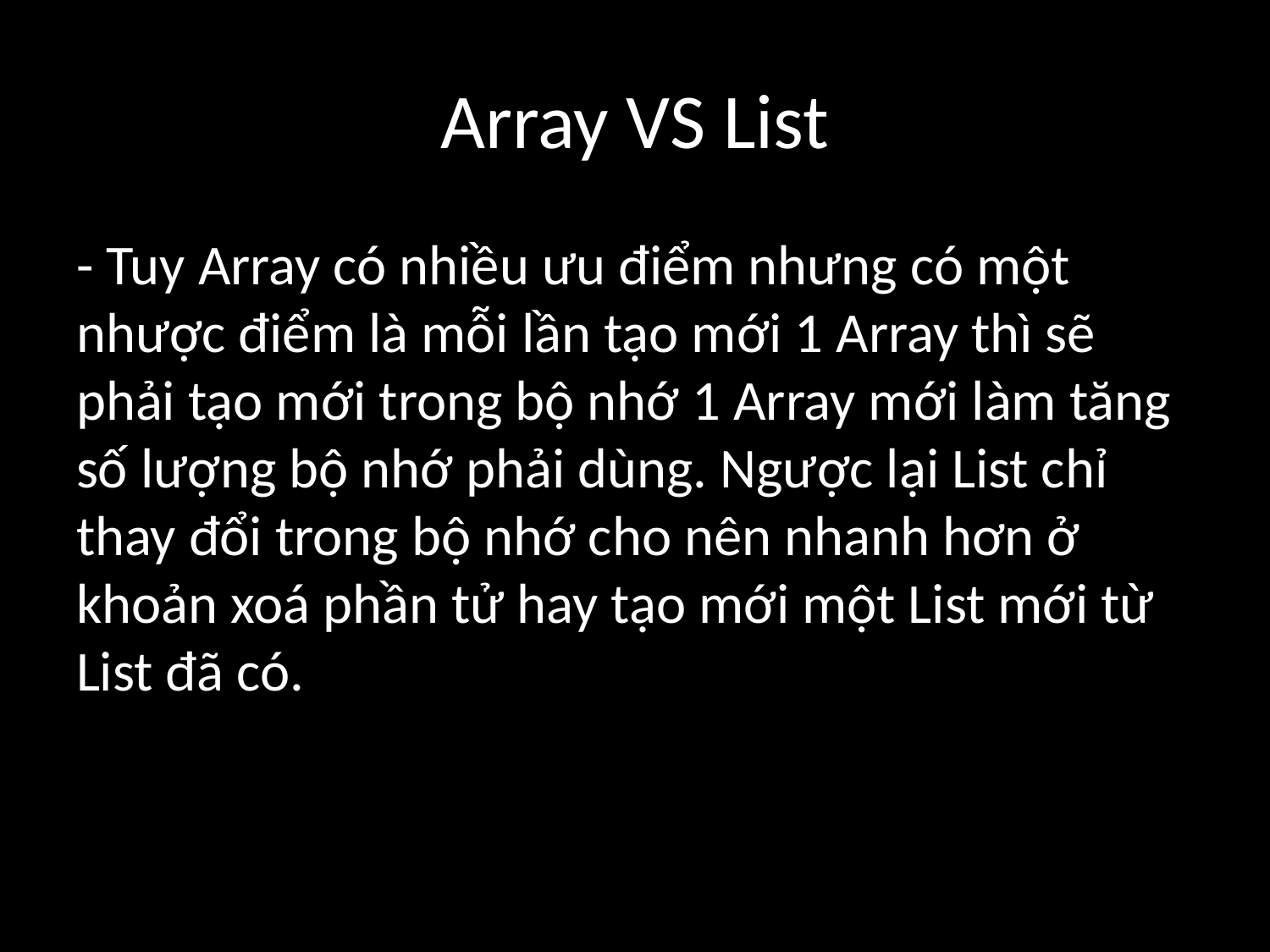

# Array VS List
- Tuy Array có nhiều ưu điểm nhưng có một nhược điểm là mỗi lần tạo mới 1 Array thì sẽ phải tạo mới trong bộ nhớ 1 Array mới làm tăng số lượng bộ nhớ phải dùng. Ngược lại List chỉ thay đổi trong bộ nhớ cho nên nhanh hơn ở khoản xoá phần tử hay tạo mới một List mới từ List đã có.